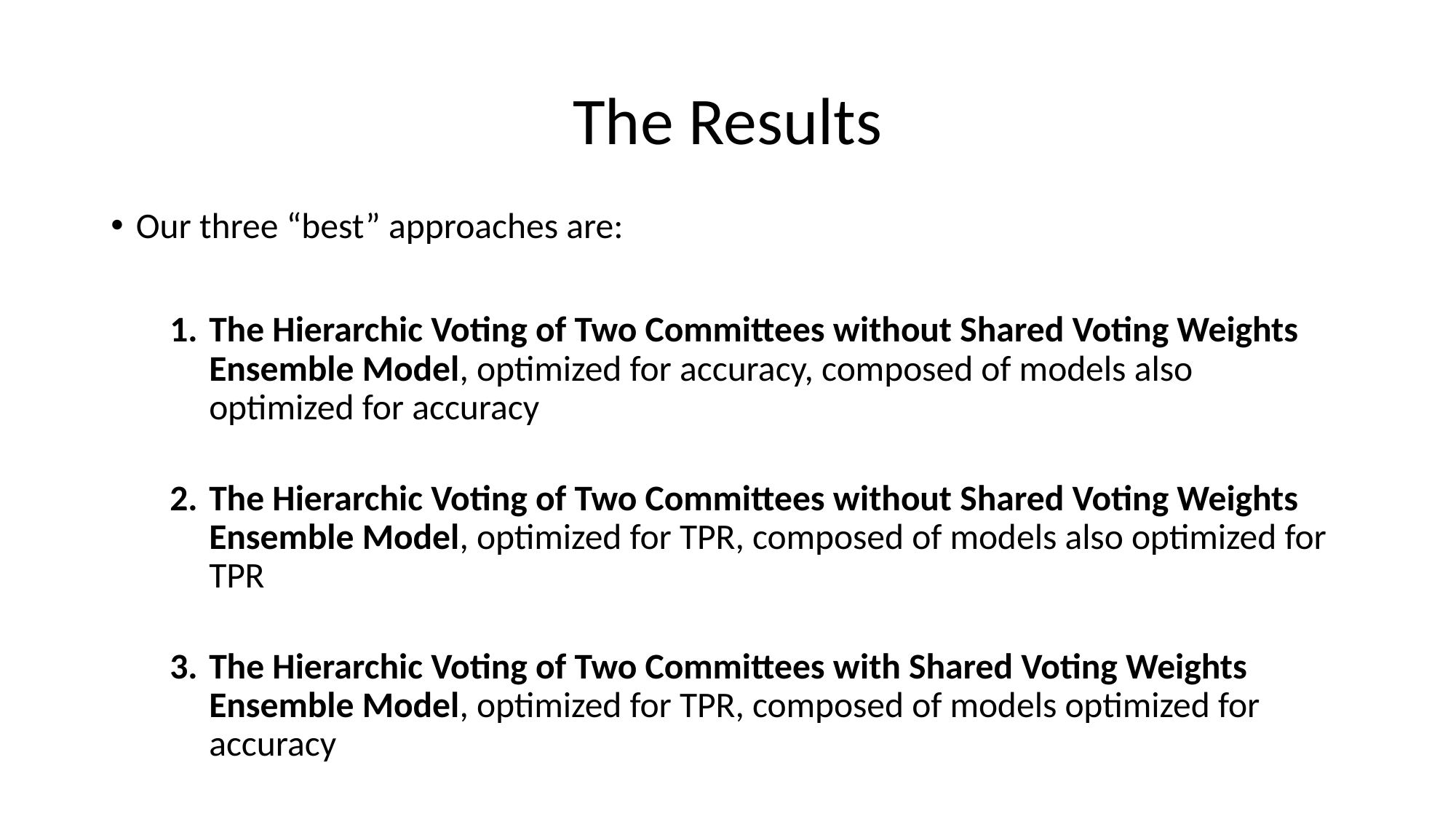

# The Results
Our three “best” approaches are:

The Hierarchic Voting of Two Committees without Shared Voting Weights Ensemble Model, optimized for accuracy, composed of models also optimized for accuracy
The Hierarchic Voting of Two Committees without Shared Voting Weights Ensemble Model, optimized for TPR, composed of models also optimized for TPR
The Hierarchic Voting of Two Committees with Shared Voting Weights Ensemble Model, optimized for TPR, composed of models optimized for accuracy